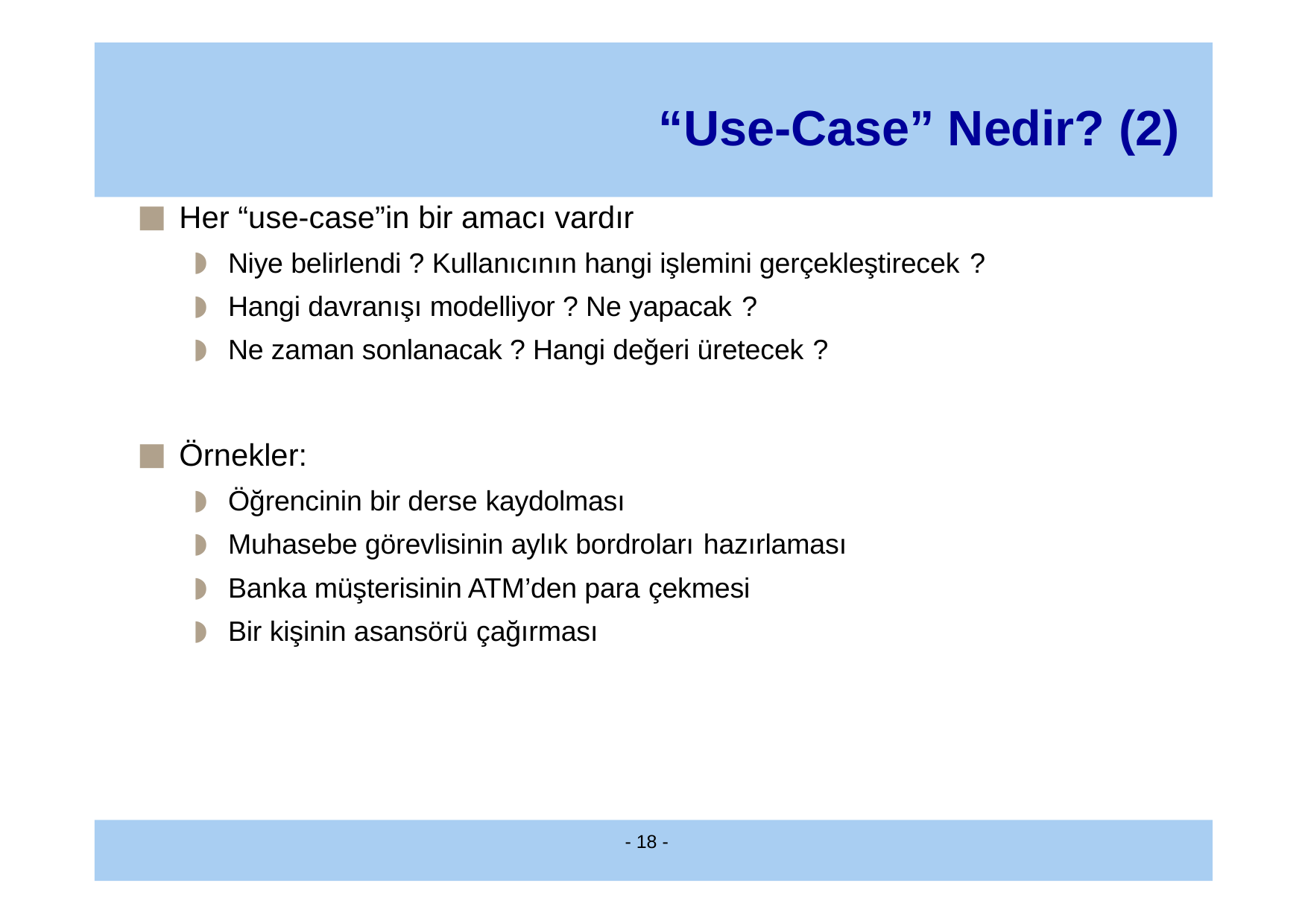

# “Use-Case” Nedir? (2)
Her “use-case”in bir amacı vardır
Niye belirlendi ? Kullanıcının hangi işlemini gerçekleştirecek ?
Hangi davranışı modelliyor ? Ne yapacak ?
Ne zaman sonlanacak ? Hangi değeri üretecek ?

Örnekler:
Öğrencinin bir derse kaydolması
Muhasebe görevlisinin aylık bordroları hazırlaması
Banka müşterisinin ATM’den para çekmesi
Bir kişinin asansörü çağırması

- 18 -